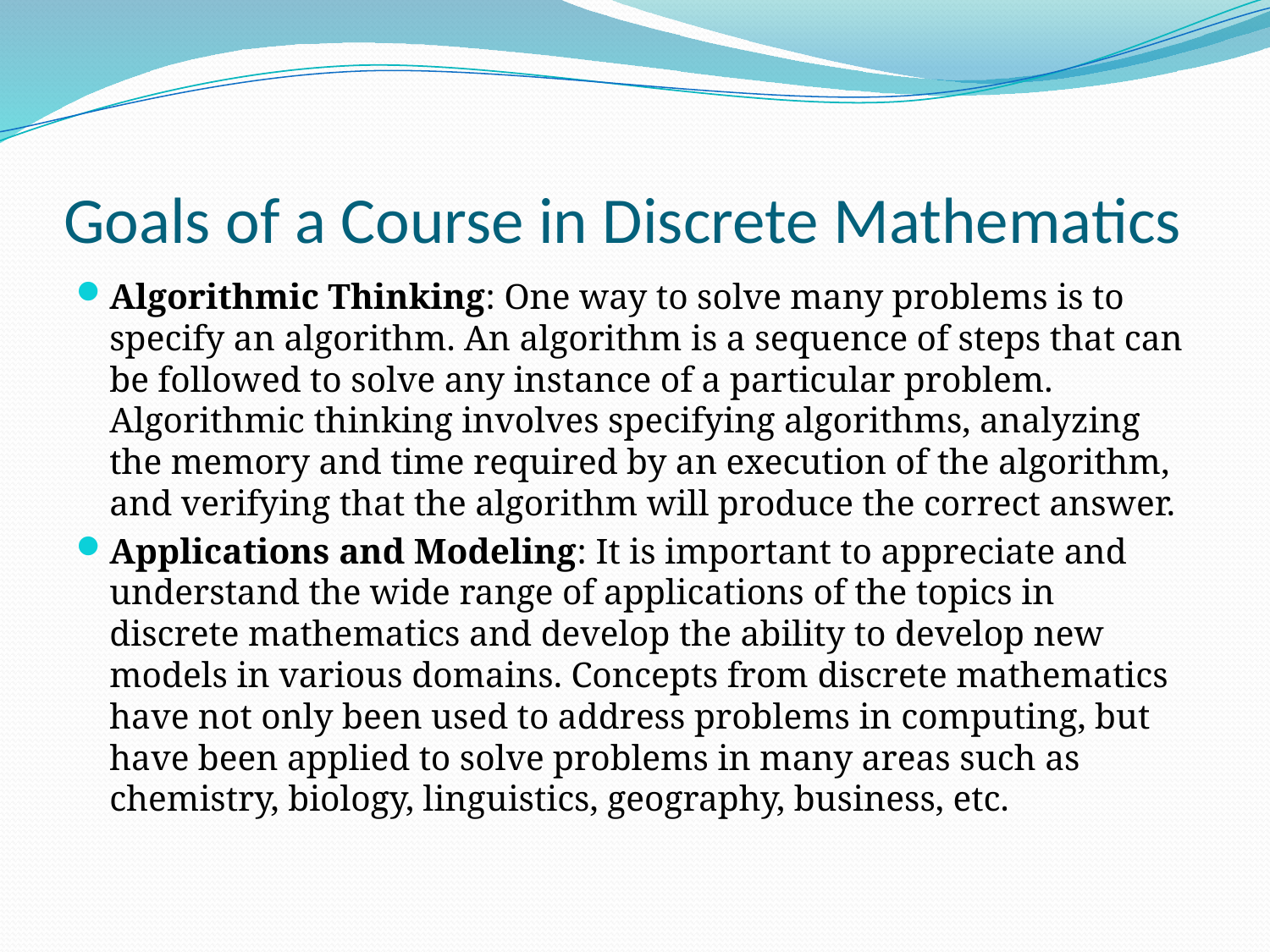

# Goals of a Course in Discrete Mathematics
Algorithmic Thinking: One way to solve many problems is to specify an algorithm. An algorithm is a sequence of steps that can be followed to solve any instance of a particular problem. Algorithmic thinking involves specifying algorithms, analyzing the memory and time required by an execution of the algorithm, and verifying that the algorithm will produce the correct answer.
Applications and Modeling: It is important to appreciate and understand the wide range of applications of the topics in discrete mathematics and develop the ability to develop new models in various domains. Concepts from discrete mathematics  have not only been used to address problems in computing, but have been applied to solve problems in many areas such as chemistry, biology, linguistics, geography, business, etc.